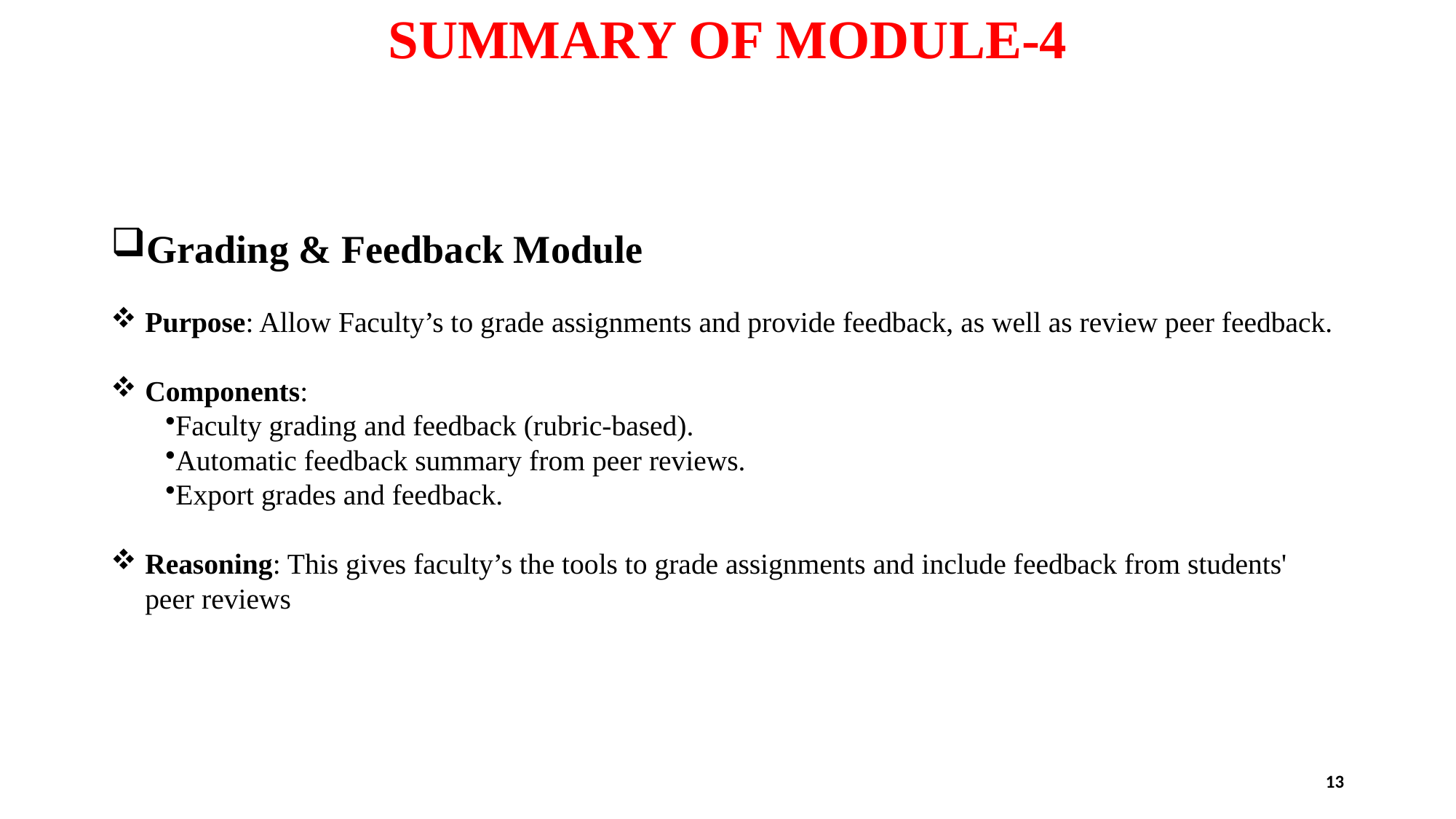

# SUMMARY OF MODULE-4
Grading & Feedback Module

Purpose: Allow Faculty’s to grade assignments and provide feedback, as well as review peer feedback.

Components:
Faculty grading and feedback (rubric-based).
Automatic feedback summary from peer reviews.
Export grades and feedback.

Reasoning: This gives faculty’s the tools to grade assignments and include feedback from students' peer reviews
13